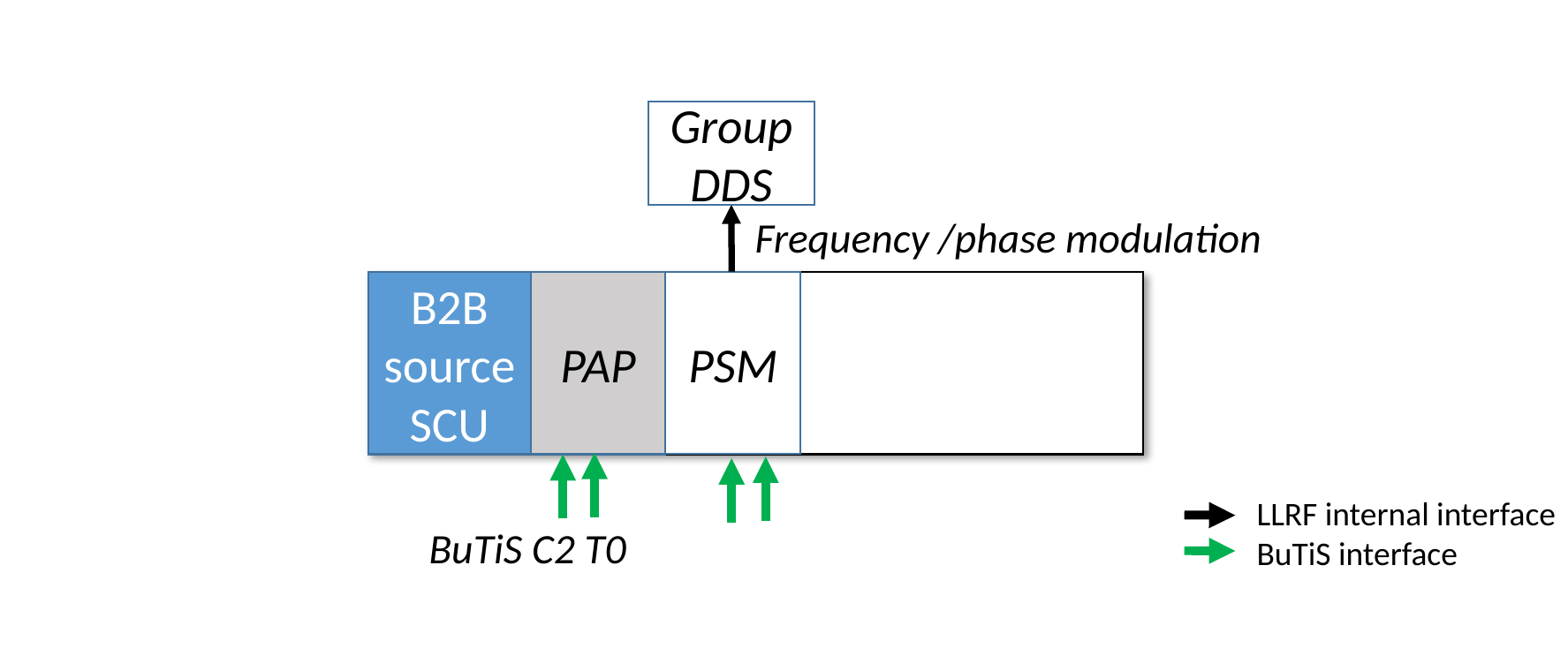

Group DDS
Frequency /phase modulation
PSM
PAP

B2B
source SCU
LLRF internal interface
BuTiS interface
BuTiS C2 T0